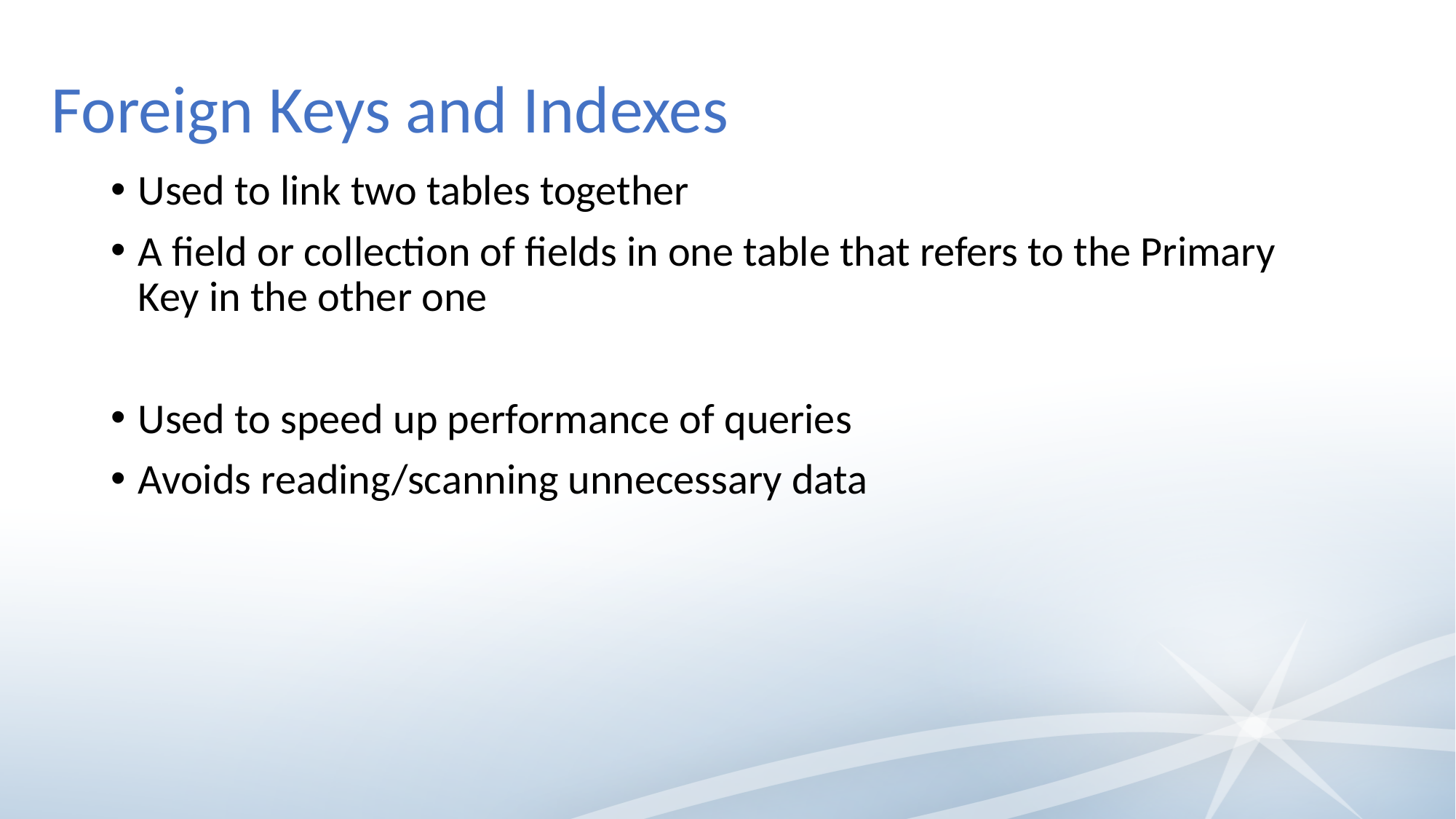

# Foreign Keys and Indexes
Used to link two tables together
A field or collection of fields in one table that refers to the Primary Key in the other one

Used to speed up performance of queries
Avoids reading/scanning unnecessary data